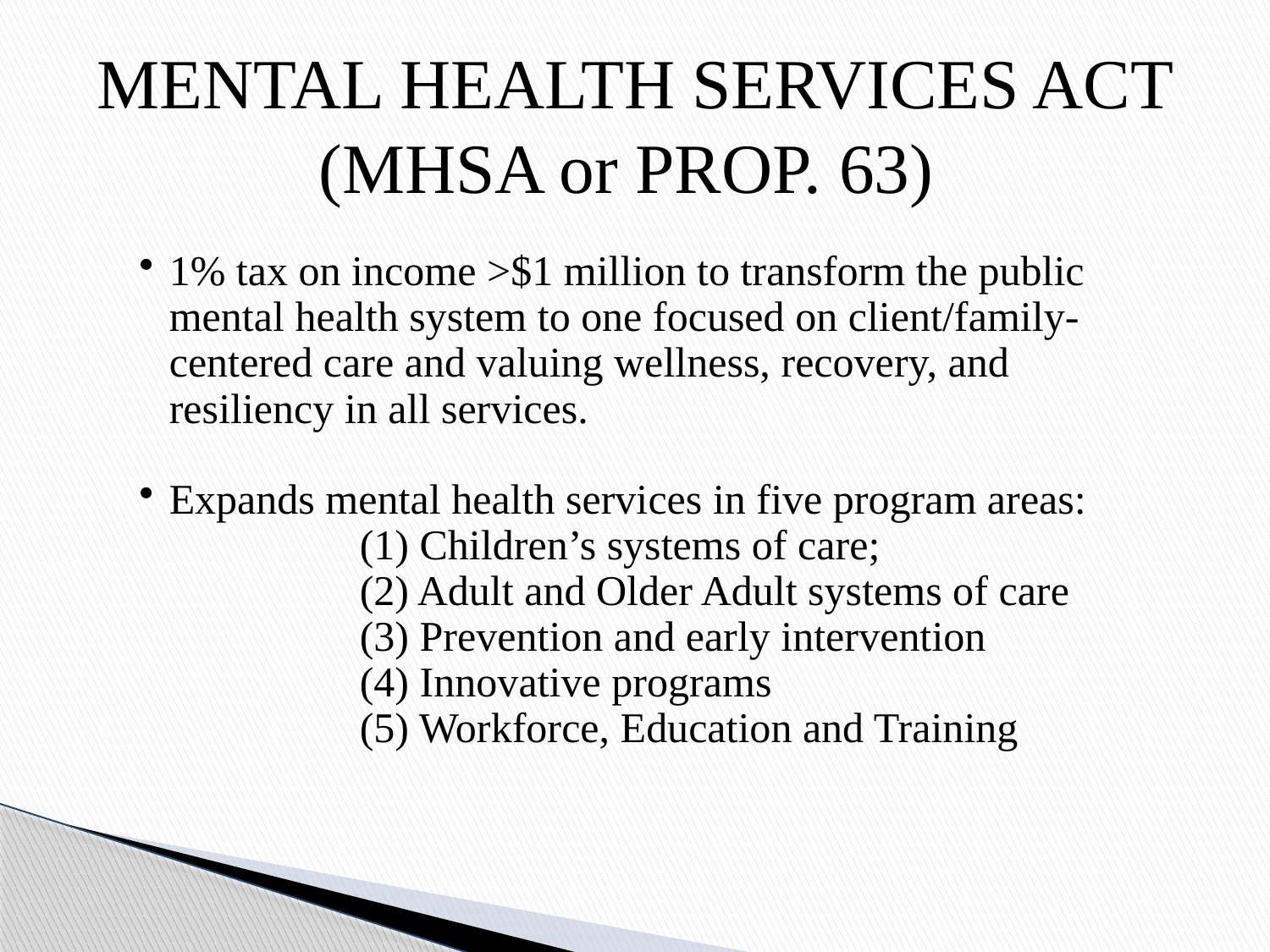

MENTAL HEALTH SERVICES ACT (MHSA or PROP. 63)
1% tax on income >$1 million to transform the public mental health system to one focused on client/family-centered care and valuing wellness, recovery, and resiliency in all services.

Expands mental health services in five program areas:
(1) Children’s systems of care;
(2) Adult and Older Adult systems of care
(3) Prevention and early intervention
(4) Innovative programs
(5) Workforce, Education and Training